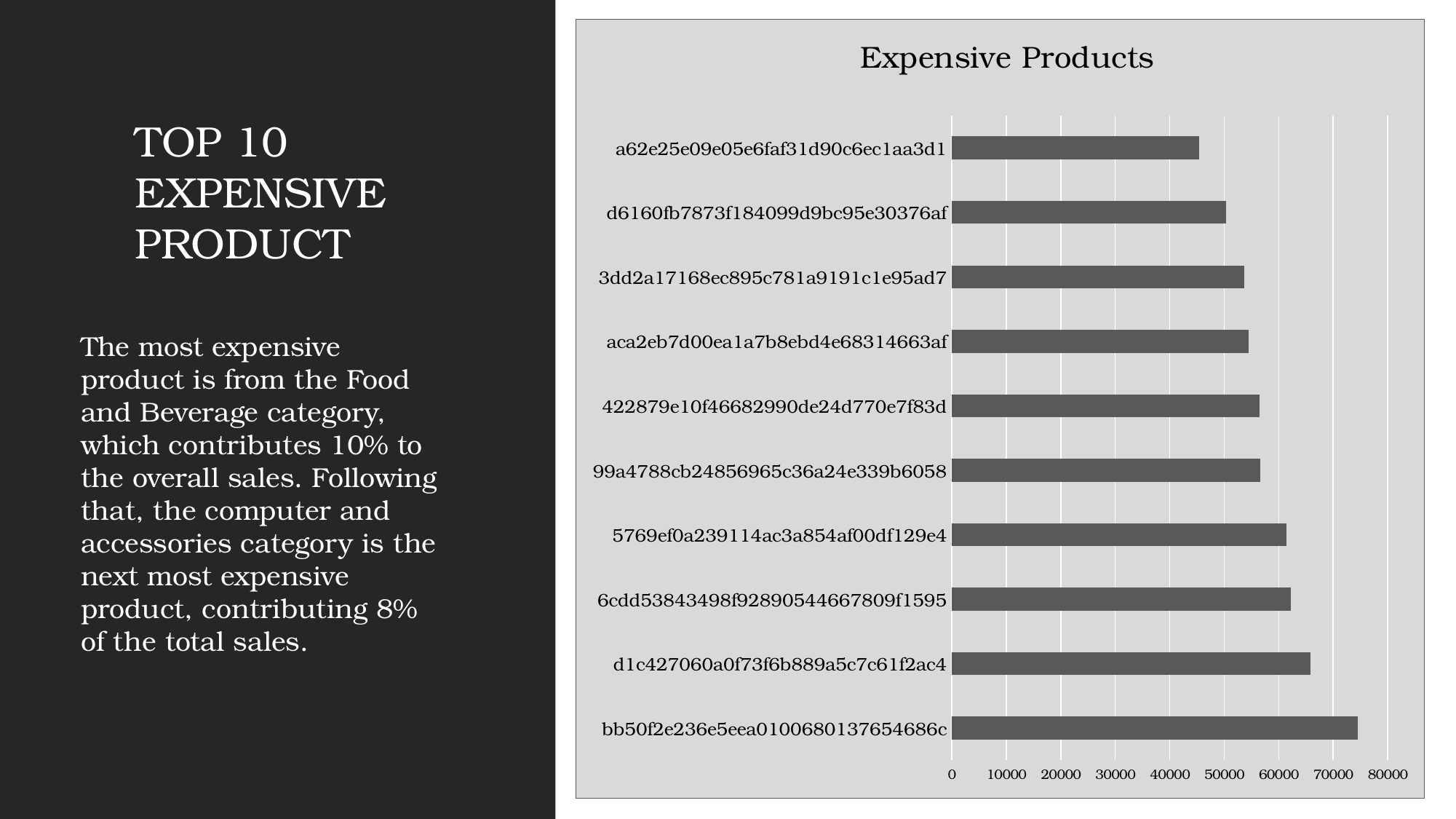

### Chart: Expensive Products

| Category | Sales |
|---|---|
| bb50f2e236e5eea0100680137654686c | 74523.0 |
| d1c427060a0f73f6b889a5c7c61f2ac4 | 65833.89 |
| 6cdd53843498f92890544667809f1595 | 62194.65 |
| 5769ef0a239114ac3a854af00df129e4 | 61488.36 |
| 99a4788cb24856965c36a24e339b6058 | 56627.43 |
| 422879e10f46682990de24d770e7f83d | 56482.83 |
| aca2eb7d00ea1a7b8ebd4e68314663af | 54419.57 |
| 3dd2a17168ec895c781a9191c1e95ad7 | 53743.53 |
| d6160fb7873f184099d9bc95e30376af | 50326.18 |
| a62e25e09e05e6faf31d90c6ec1aa3d1 | 45354.45 |
TOP 10 EXPENSIVE PRODUCT
The most expensive product is from the Food and Beverage category, which contributes 10% to the overall sales. Following that, the computer and accessories category is the next most expensive product, contributing 8% of the total sales.